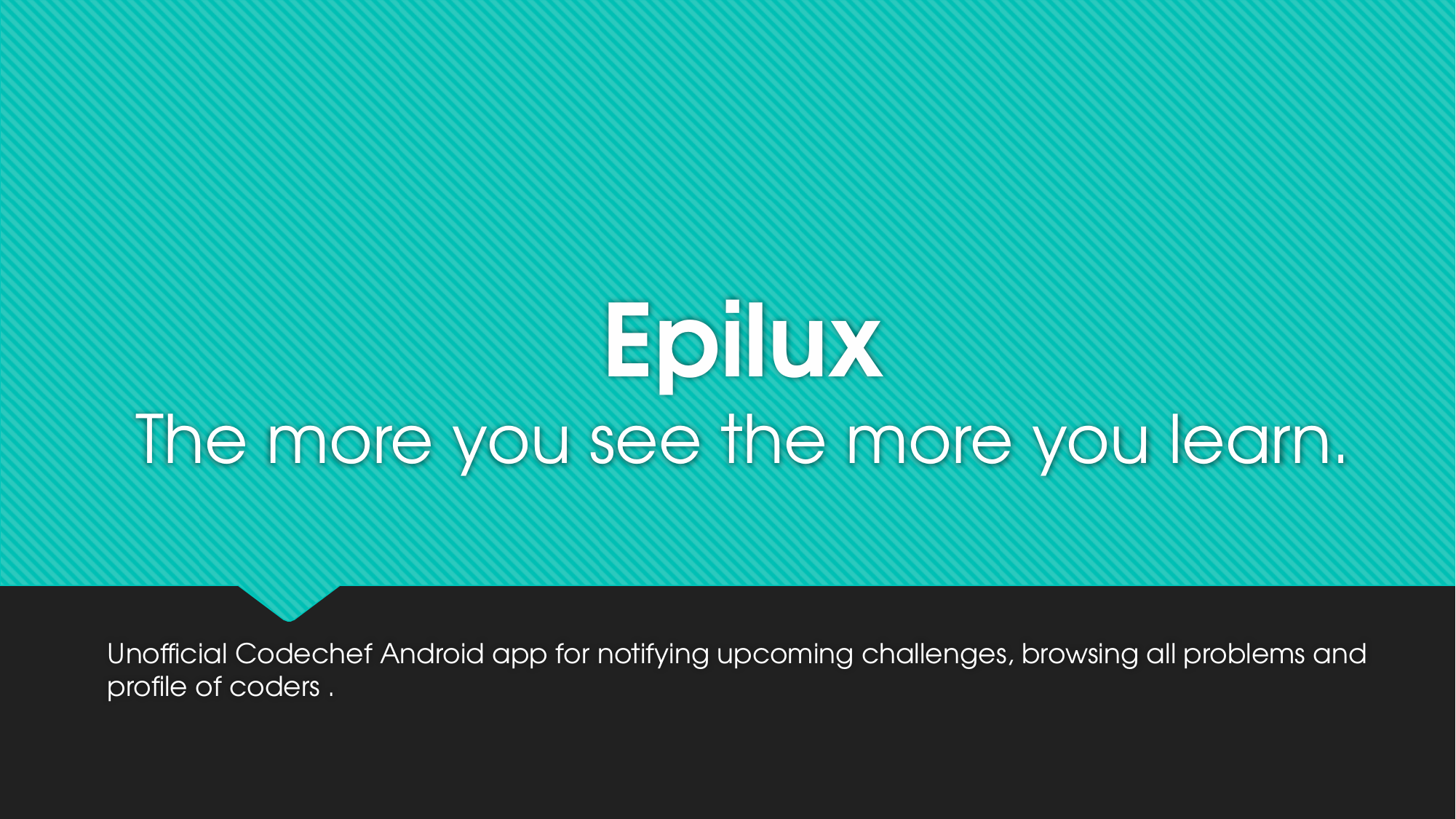

# Epilux The more you see the more you learn.
Unofficial Codechef Android app for notifying upcoming challenges, browsing all problems and profile of coders .